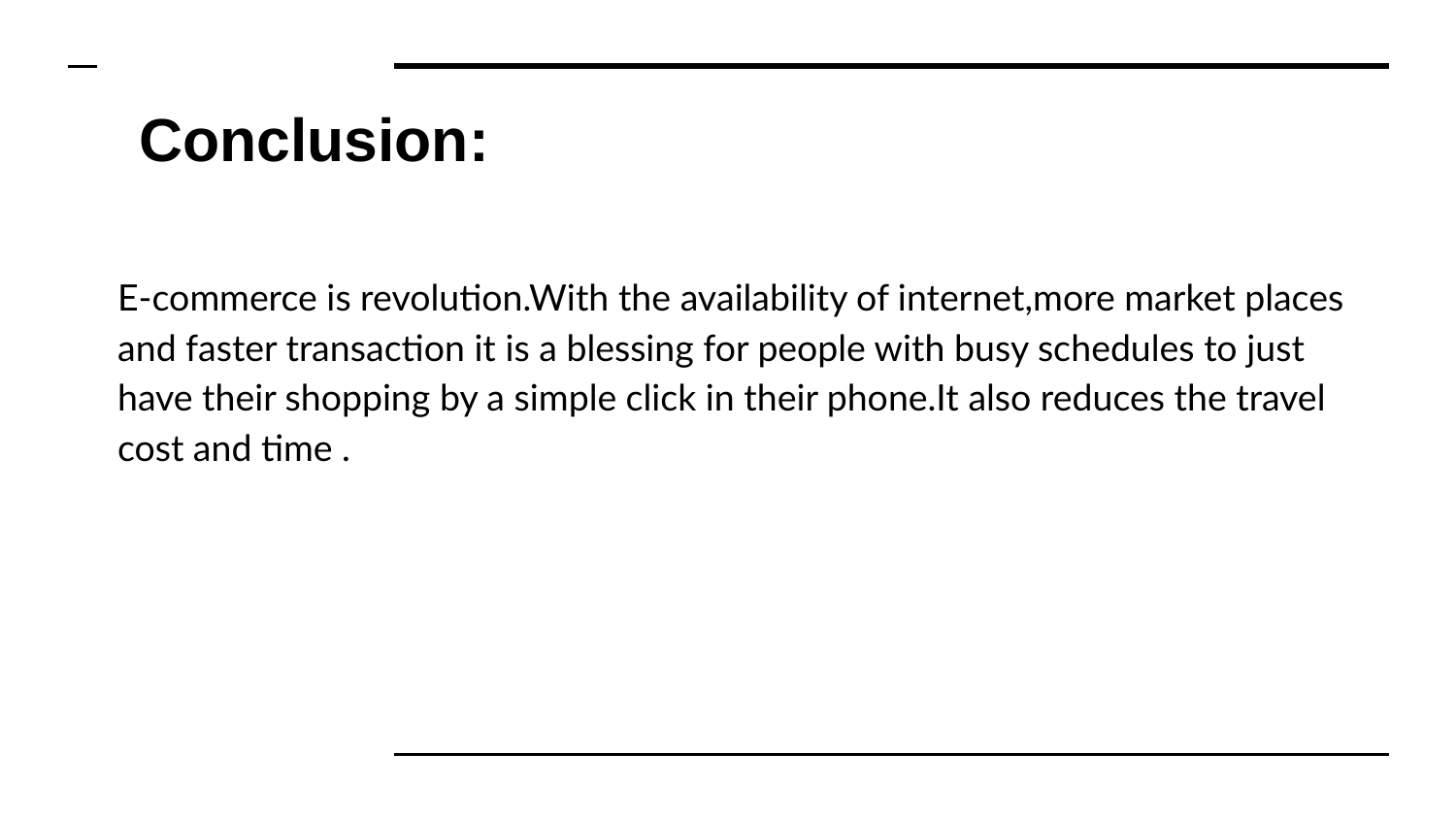

# Conclusion:
E-commerce is revolution.With the availability of internet,more market places and faster transaction it is a blessing for people with busy schedules to just have their shopping by a simple click in their phone.It also reduces the travel cost and time .